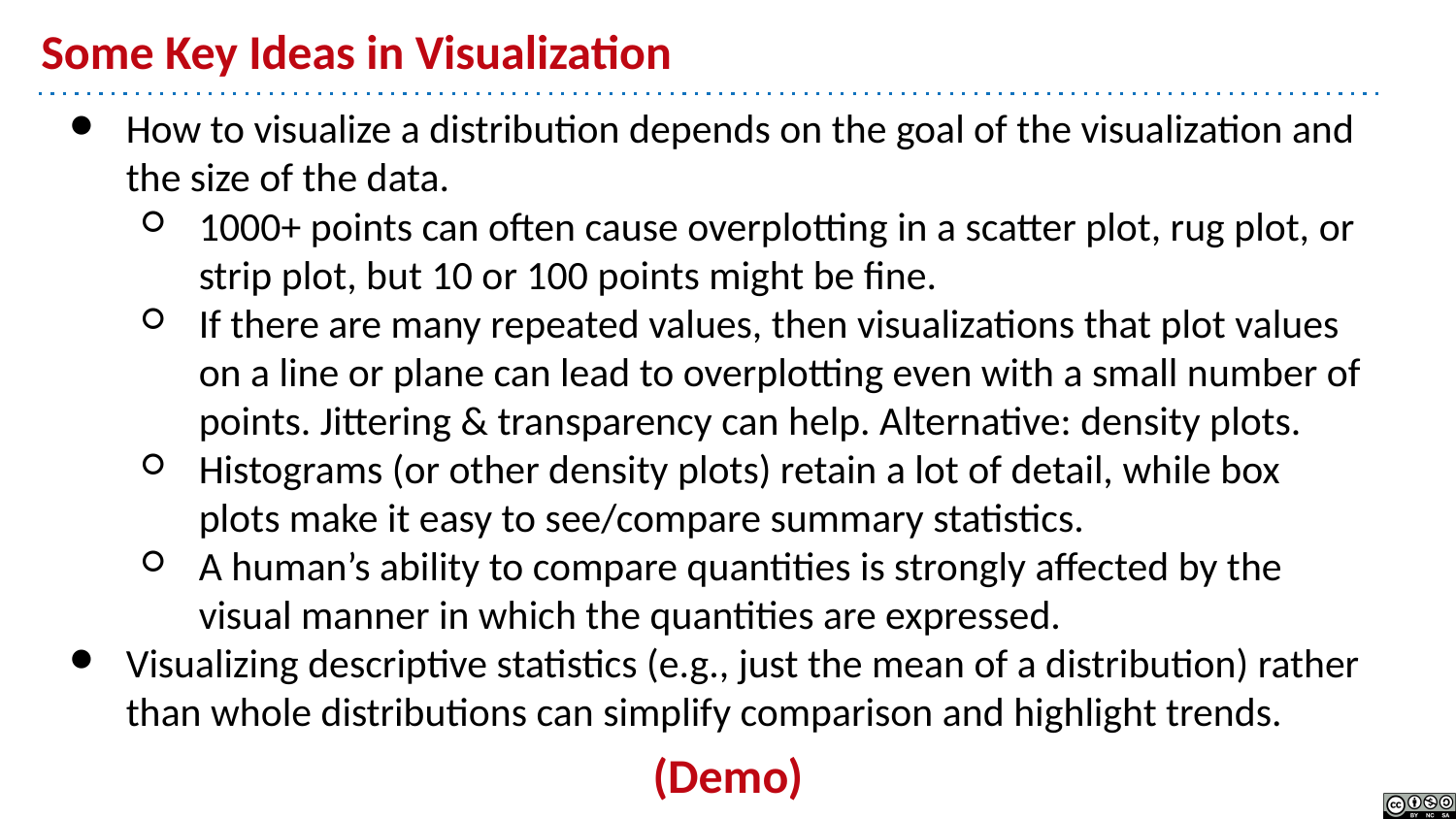

# Some Key Ideas in Visualization
How to visualize a distribution depends on the goal of the visualization and the size of the data.
1000+ points can often cause overplotting in a scatter plot, rug plot, or strip plot, but 10 or 100 points might be fine.
If there are many repeated values, then visualizations that plot values on a line or plane can lead to overplotting even with a small number of points. Jittering & transparency can help. Alternative: density plots.
Histograms (or other density plots) retain a lot of detail, while box plots make it easy to see/compare summary statistics.
A human’s ability to compare quantities is strongly affected by the visual manner in which the quantities are expressed.
Visualizing descriptive statistics (e.g., just the mean of a distribution) rather than whole distributions can simplify comparison and highlight trends.
(Demo)